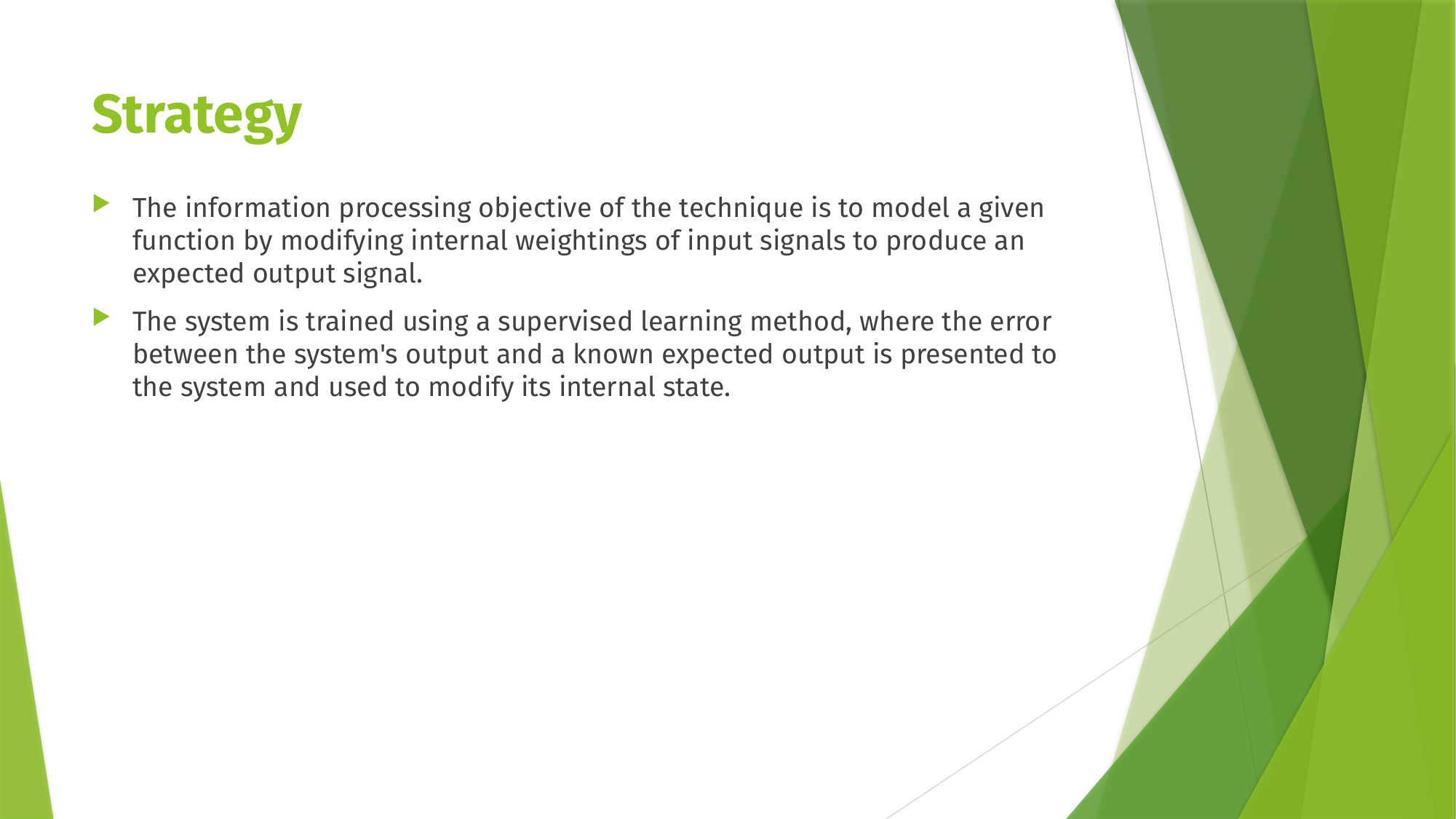

# Strategy
The information processing objective of the technique is to model a given function by modifying internal weightings of input signals to produce an expected output signal.
The system is trained using a supervised learning method, where the error between the system's output and a known expected output is presented to the system and used to modify its internal state.